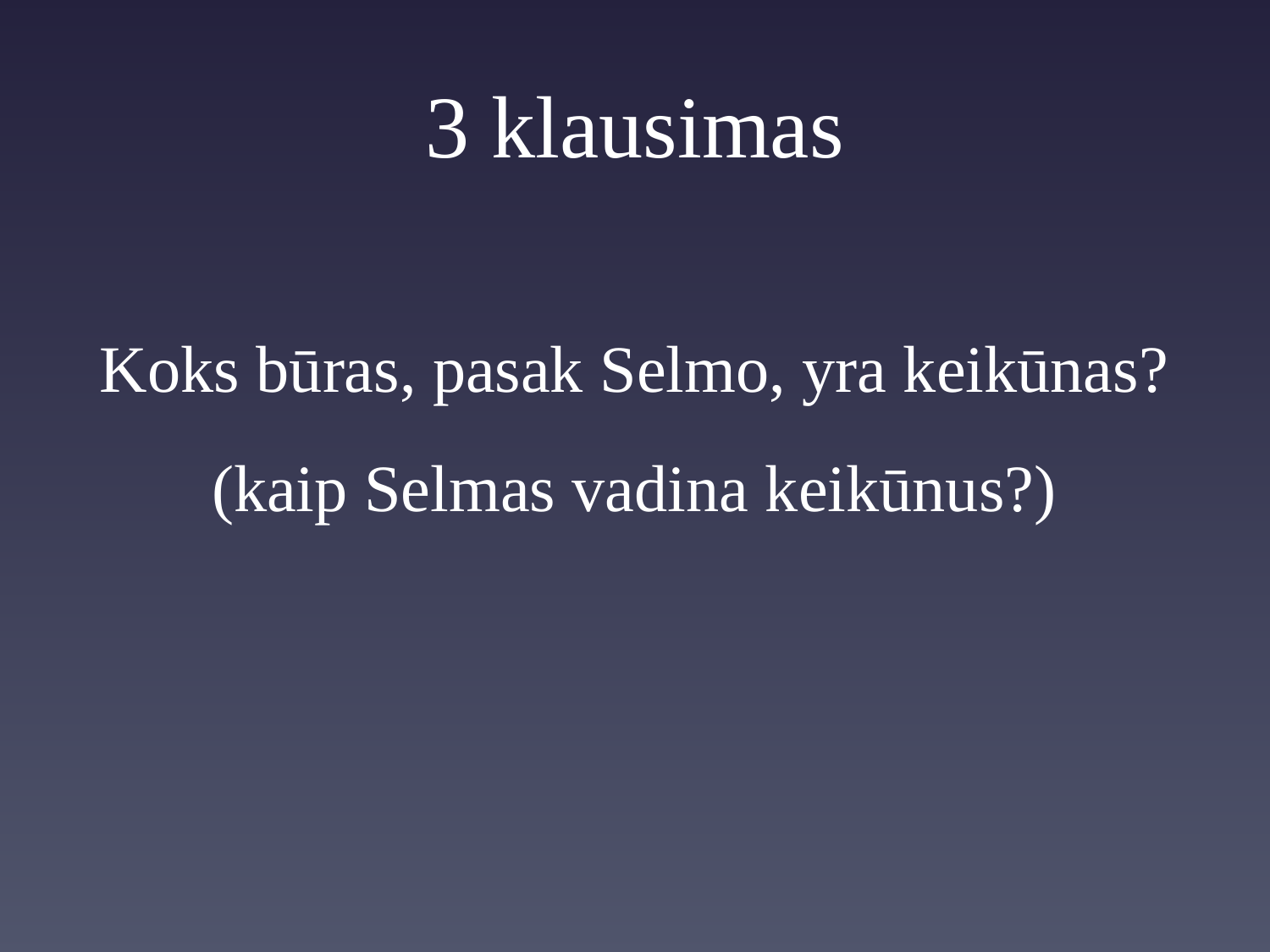

# 3 klausimas
Koks būras, pasak Selmo, yra keikūnas? (kaip Selmas vadina keikūnus?)